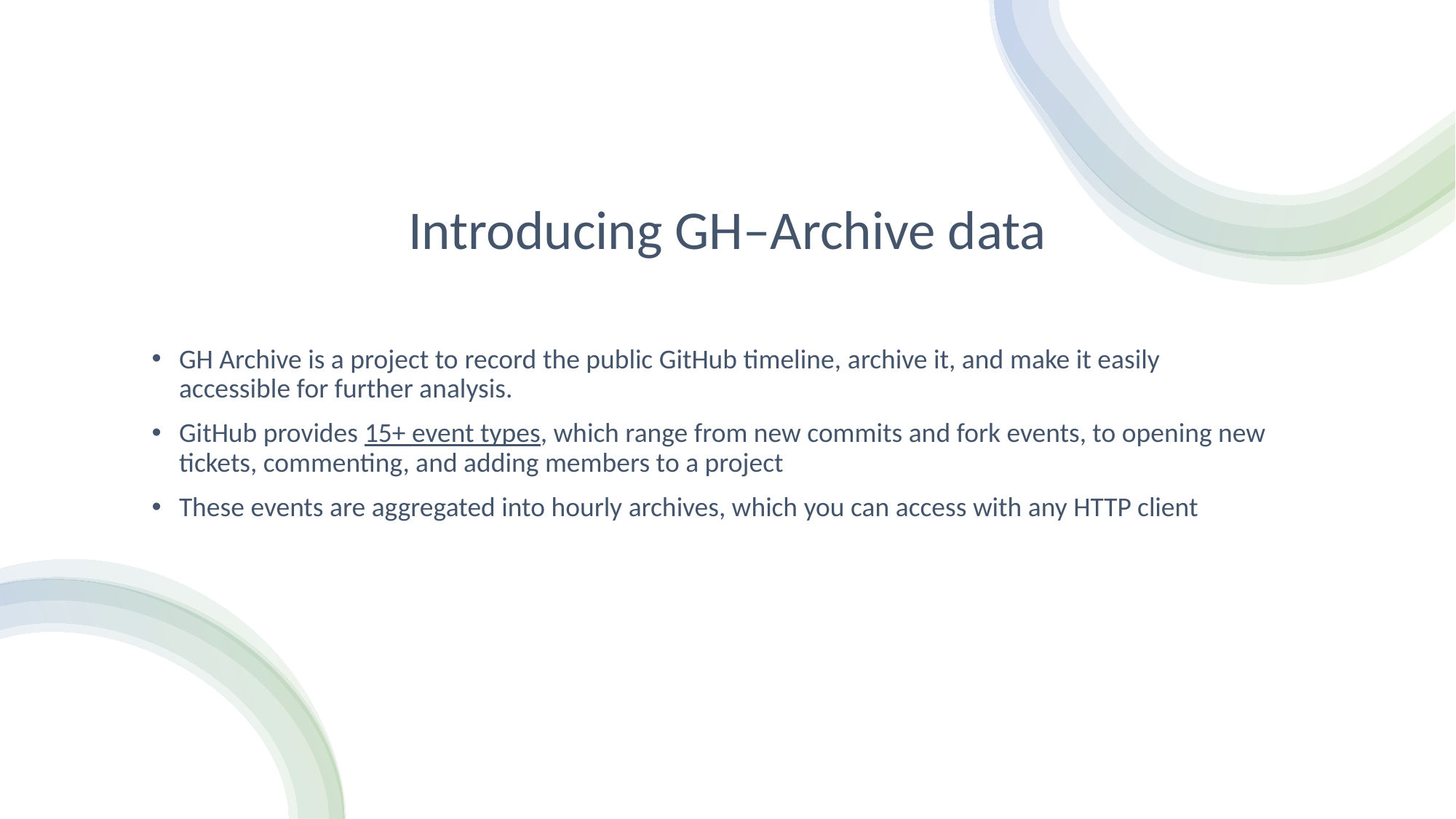

# Introducing GH–Archive data
GH Archive is a project to record the public GitHub timeline, archive it, and make it easily accessible for further analysis.
GitHub provides 15+ event types, which range from new commits and fork events, to opening new tickets, commenting, and adding members to a project
These events are aggregated into hourly archives, which you can access with any HTTP client